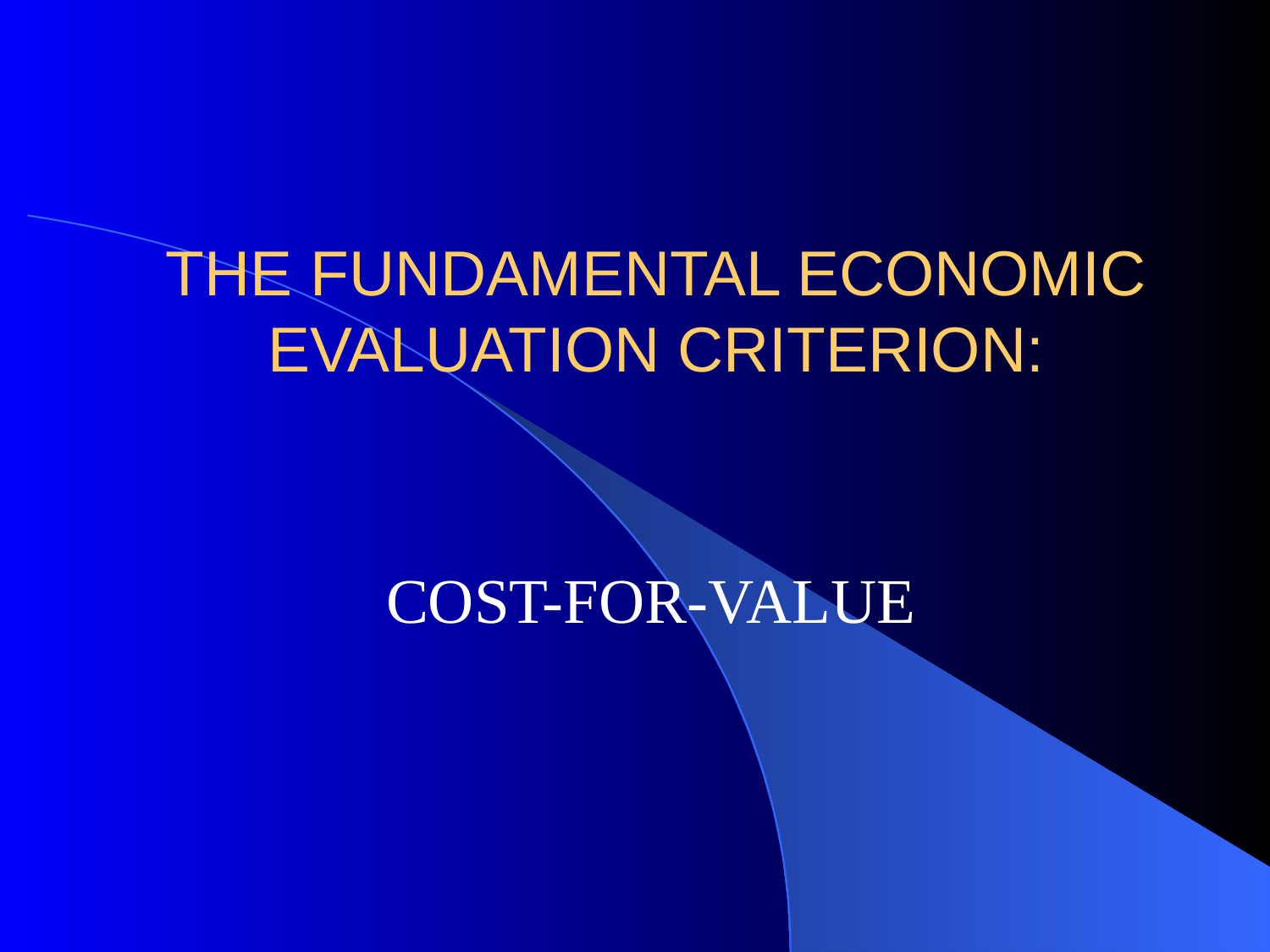

# THE FUNDAMENTAL ECONOMIC EVALUATION CRITERION:
      COST-FOR-VALUE